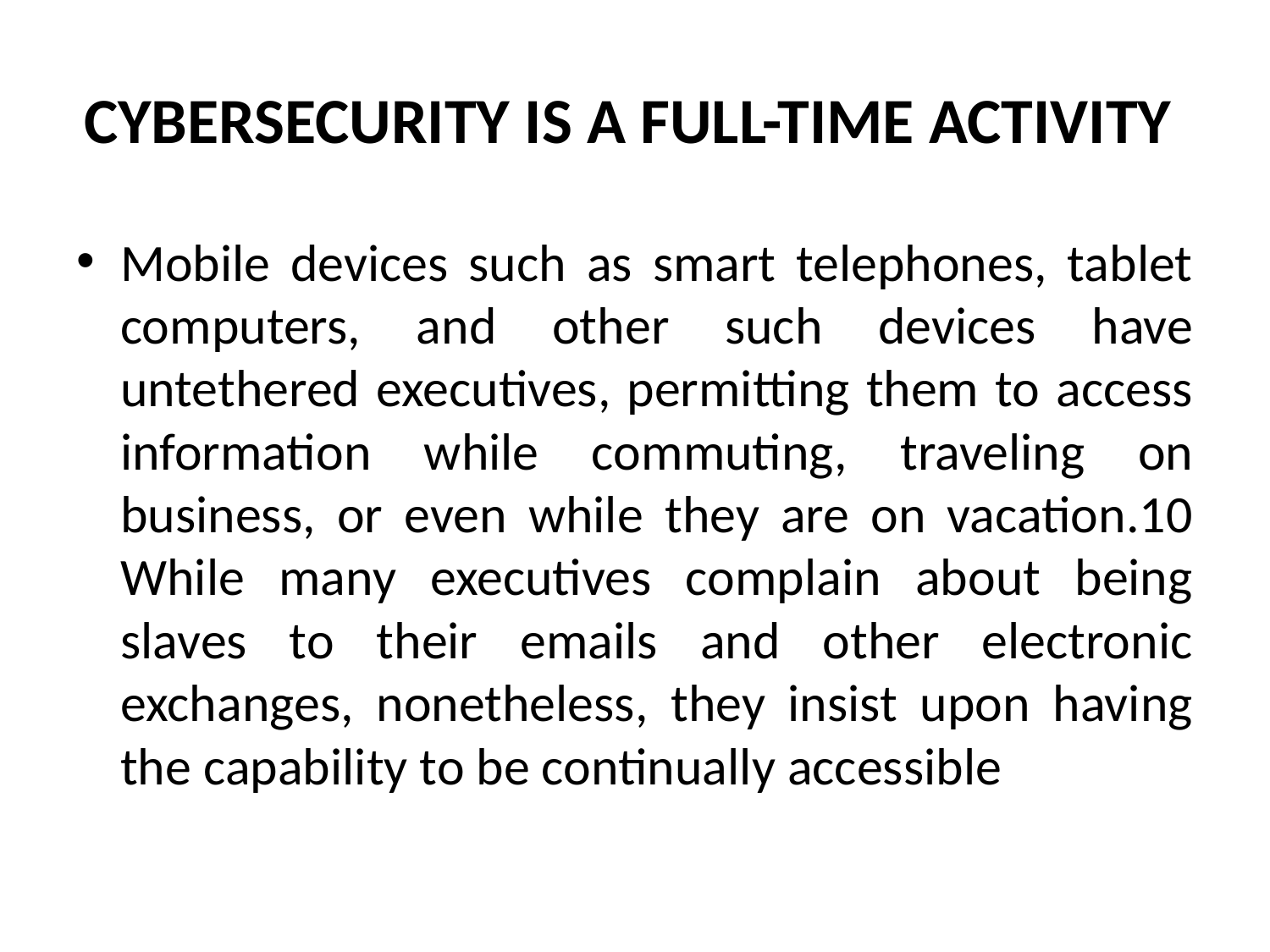

# CYBERSECURITY IS A FULL-TIME ACTIVITY
Mobile devices such as smart telephones, tablet computers, and other such devices have untethered executives, permitting them to access information while commuting, traveling on business, or even while they are on vacation.10 While many executives complain about being slaves to their emails and other electronic exchanges, nonetheless, they insist upon having the capability to be continually accessible